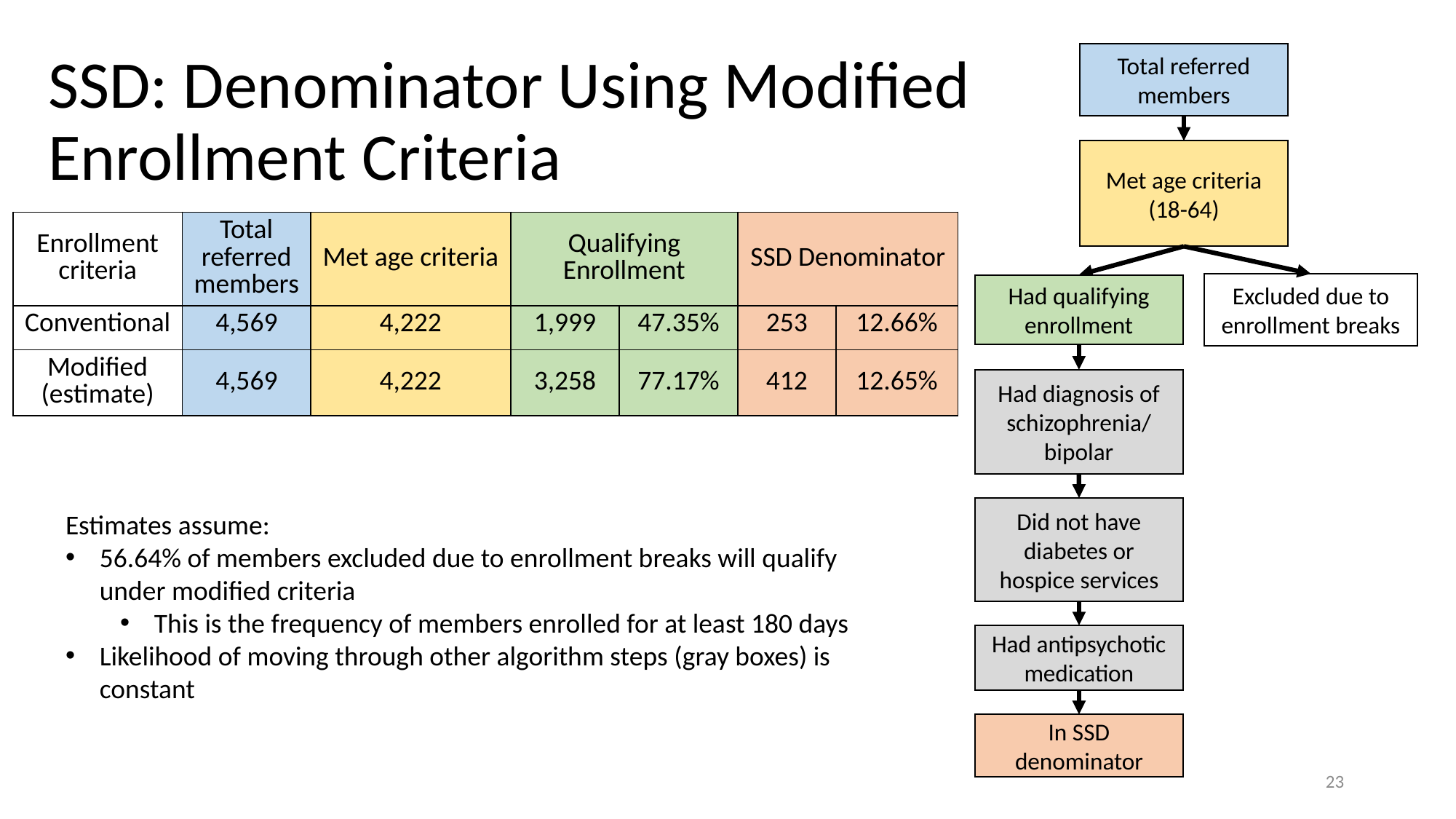

# SSD: Denominator Using Modified Enrollment Criteria
Total referred members
Met age criteria (18-64)
| Enrollment criteria | Total referred members | Met age criteria | Qualifying Enrollment |  | SSD Denominator |  |
| --- | --- | --- | --- | --- | --- | --- |
| Conventional | 4,569 | 4,222 | 1,999 | 47.35% | 253 | 12.66% |
| Modified (estimate) | 4,569 | 4,222 | 3,258 | 77.17% | 412 | 12.65% |
Excluded due to enrollment breaks
Had qualifying enrollment
Had diagnosis of schizophrenia/ bipolar
Did not have diabetes or hospice services
Estimates assume:
56.64% of members excluded due to enrollment breaks will qualify under modified criteria
This is the frequency of members enrolled for at least 180 days
Likelihood of moving through other algorithm steps (gray boxes) is constant
Had antipsychotic medication
In SSD denominator
23